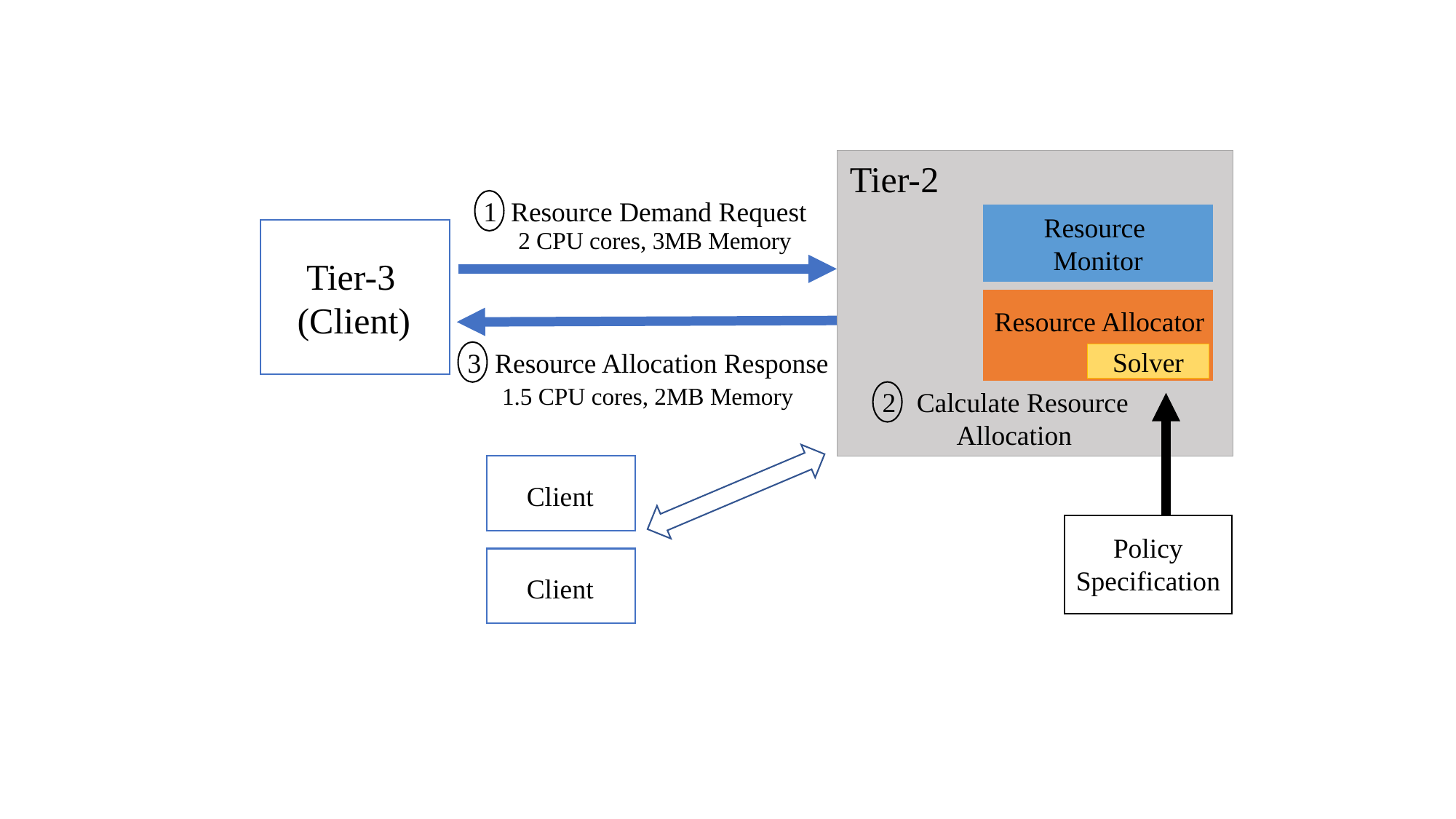

Tier-2
1  Resource Demand Request

Resource
Monitor

Solver
Resource Allocator

 Tier-3
(Client)
2 CPU cores, 3MB Memory
3  Resource Allocation Response

1.5 CPU cores, 2MB Memory
2   Calculate Resource
           Allocation

Client

Policy
Specification

Client